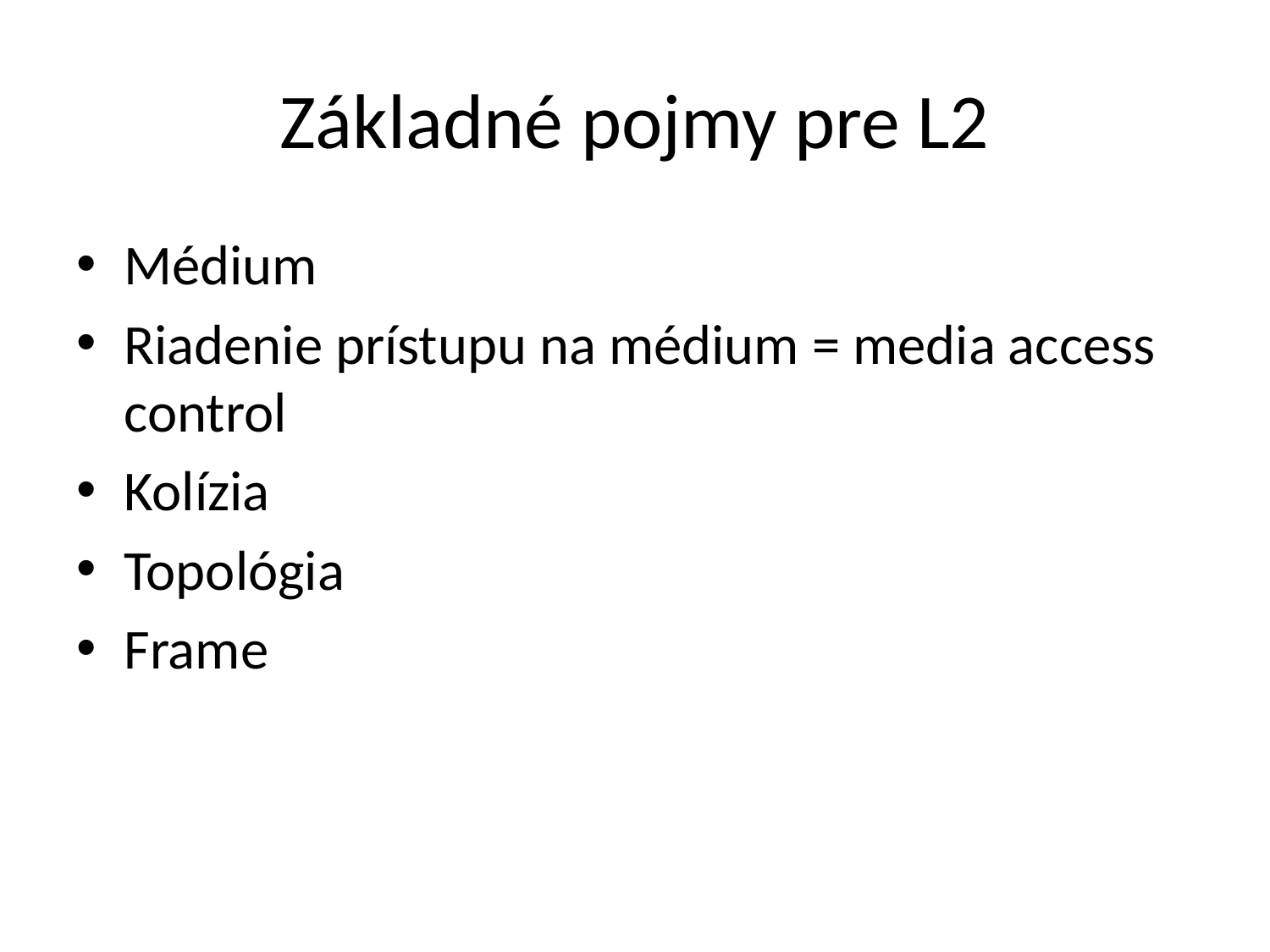

# Základné pojmy pre L2
Médium
Riadenie prístupu na médium = media access control
Kolízia
Topológia
Frame